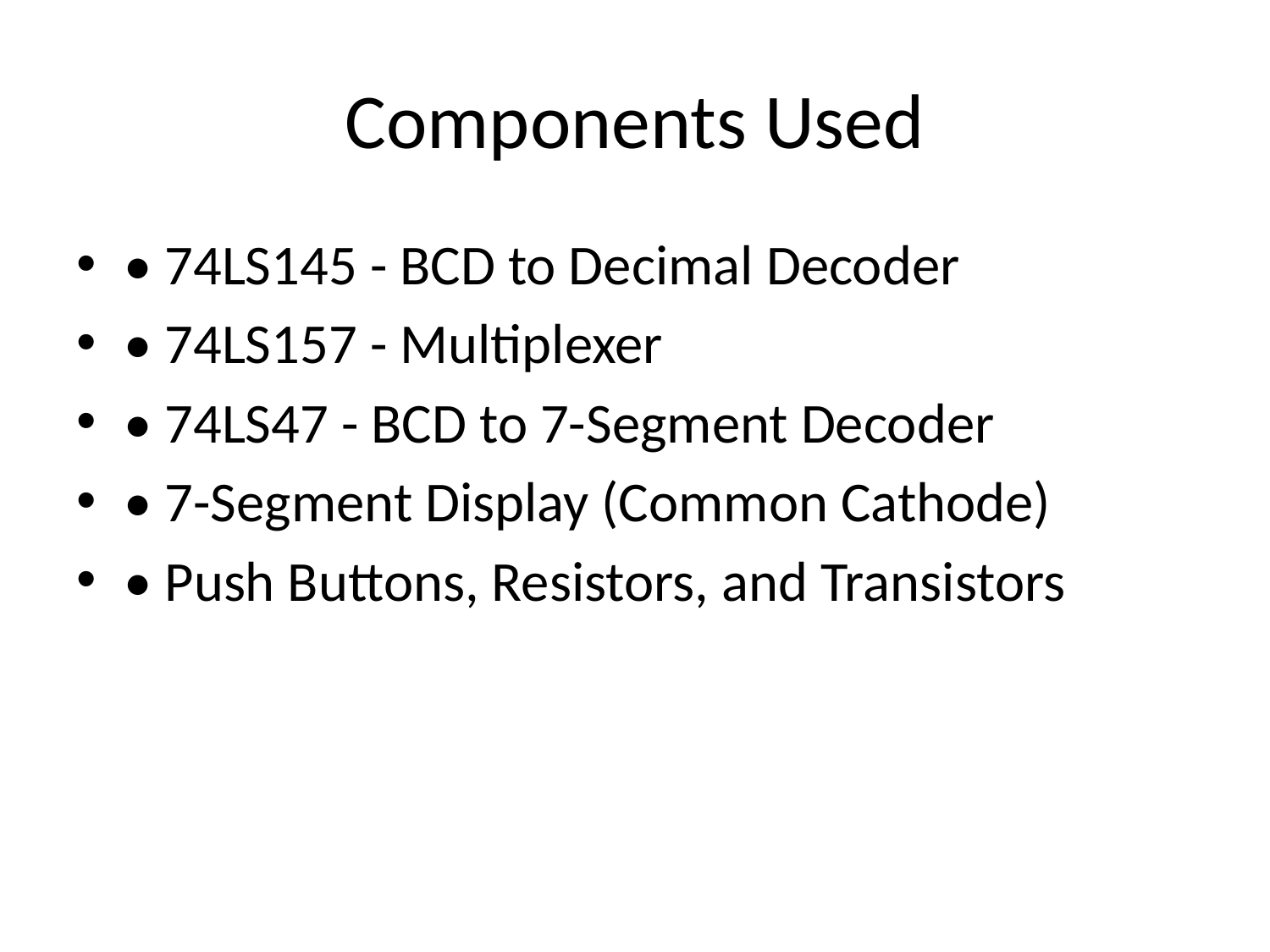

# Components Used
• 74LS145 - BCD to Decimal Decoder
• 74LS157 - Multiplexer
• 74LS47 - BCD to 7-Segment Decoder
• 7-Segment Display (Common Cathode)
• Push Buttons, Resistors, and Transistors